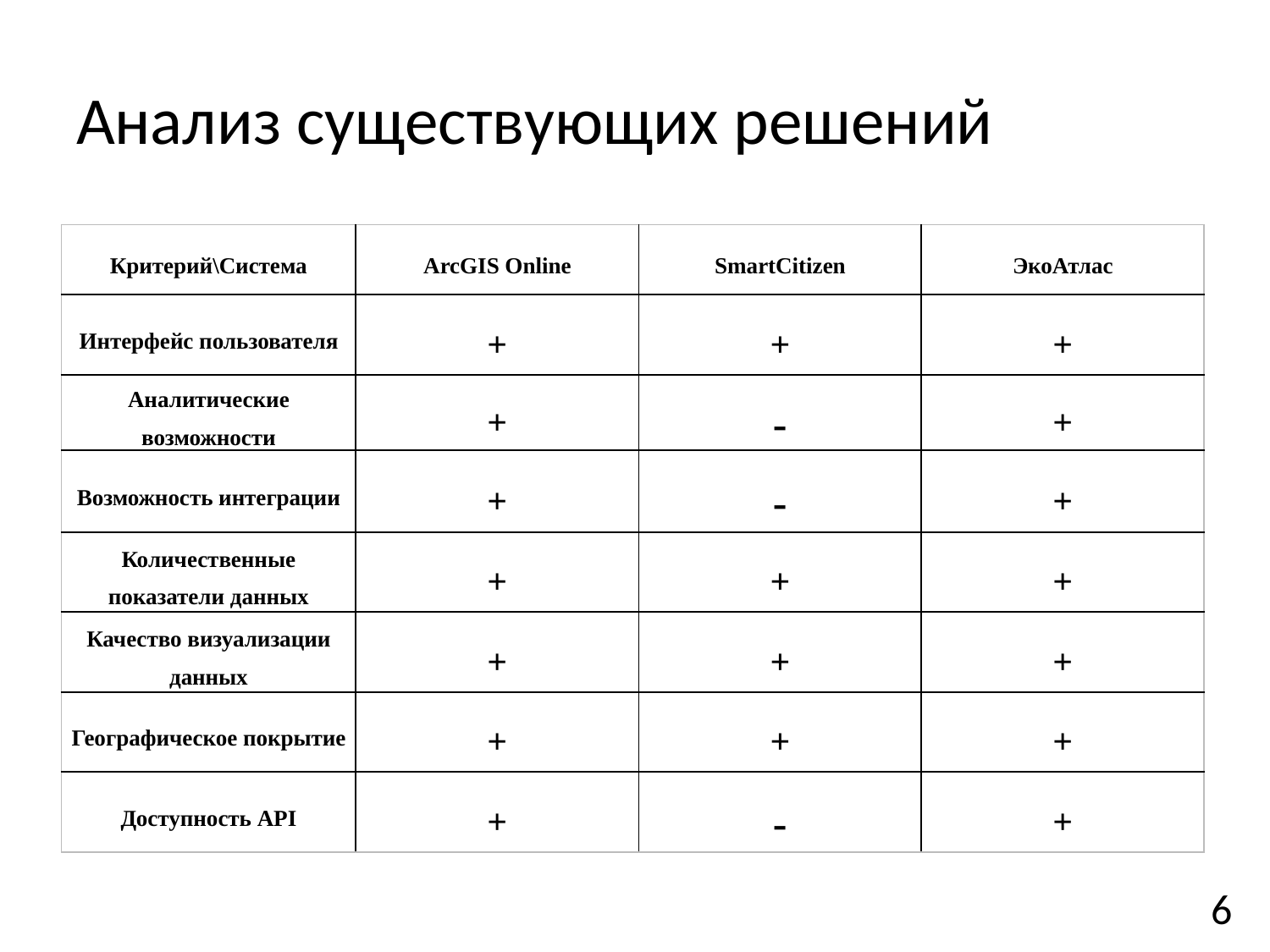

# Анализ существующих решений
| Критерий\Система | ArcGIS Online | SmartCitizen | ЭкоАтлас |
| --- | --- | --- | --- |
| Интерфейс пользователя | + | + | + |
| Аналитические возможности | + | - | + |
| Возможность интеграции | + | - | + |
| Количественные показатели данных | + | + | + |
| Качество визуализации данных | + | + | + |
| Географическое покрытие | + | + | + |
| Доступность API | + | - | + |
6